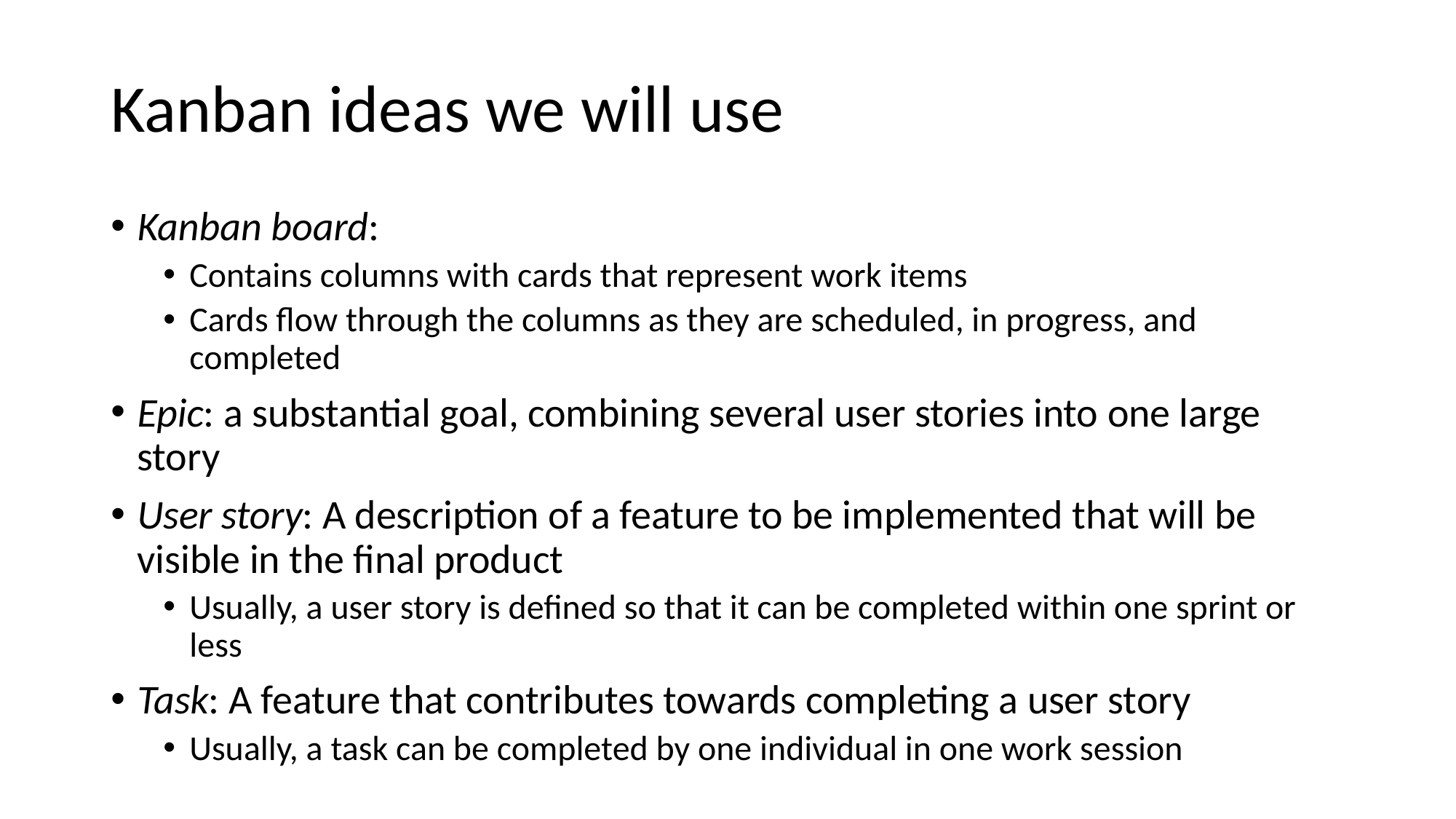

# Kanban ideas we will use
Kanban board:
Contains columns with cards that represent work items
Cards flow through the columns as they are scheduled, in progress, and completed
Epic: a substantial goal, combining several user stories into one large story
User story: A description of a feature to be implemented that will be visible in the final product
Usually, a user story is defined so that it can be completed within one sprint or less
Task: A feature that contributes towards completing a user story
Usually, a task can be completed by one individual in one work session